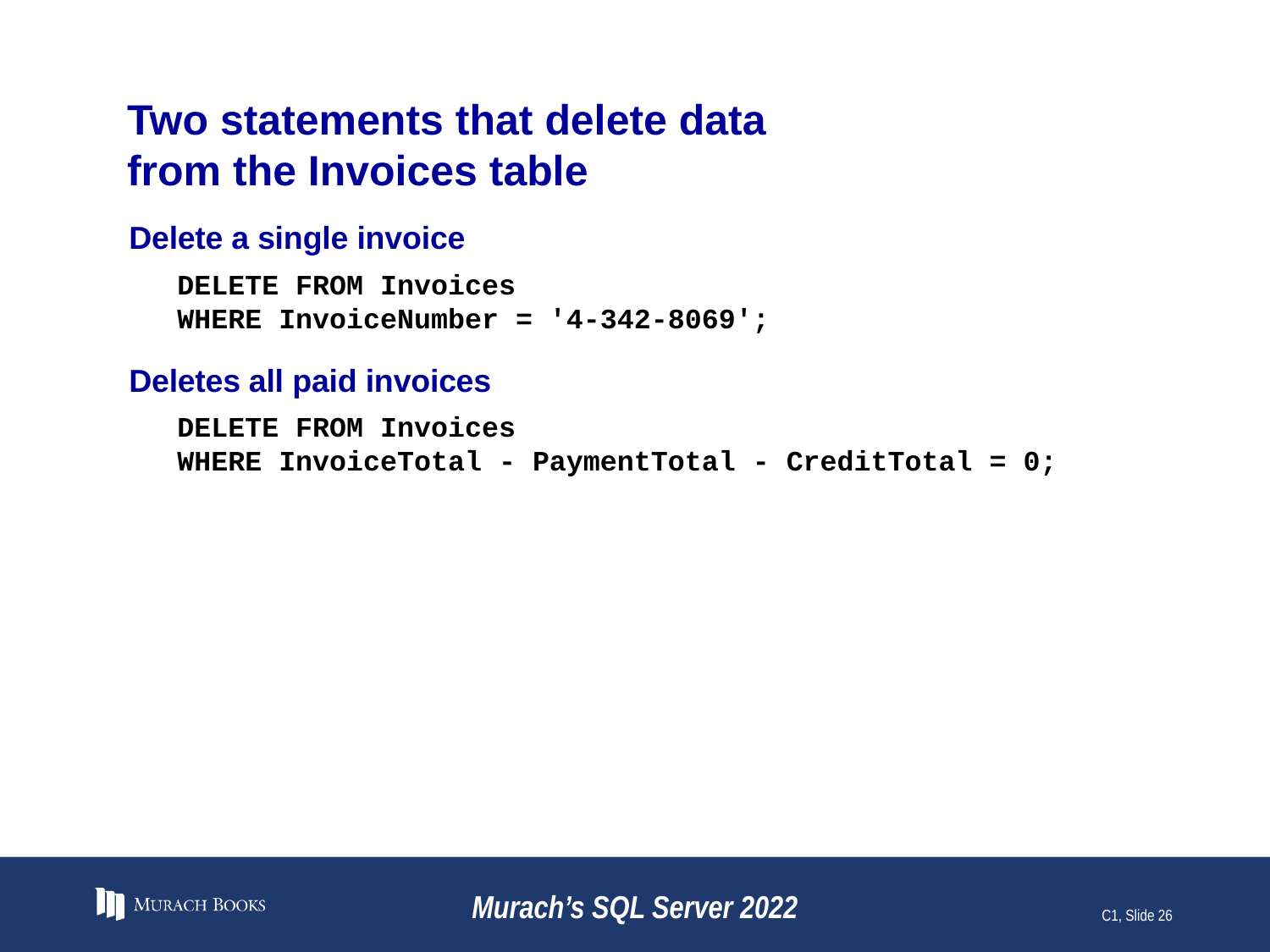

# Two statements that delete data from the Invoices table
Delete a single invoice
DELETE FROM Invoices
WHERE InvoiceNumber = '4-342-8069';
Deletes all paid invoices
DELETE FROM Invoices
WHERE InvoiceTotal - PaymentTotal - CreditTotal = 0;

Murach’s SQL Server 2022

C1, Slide 26